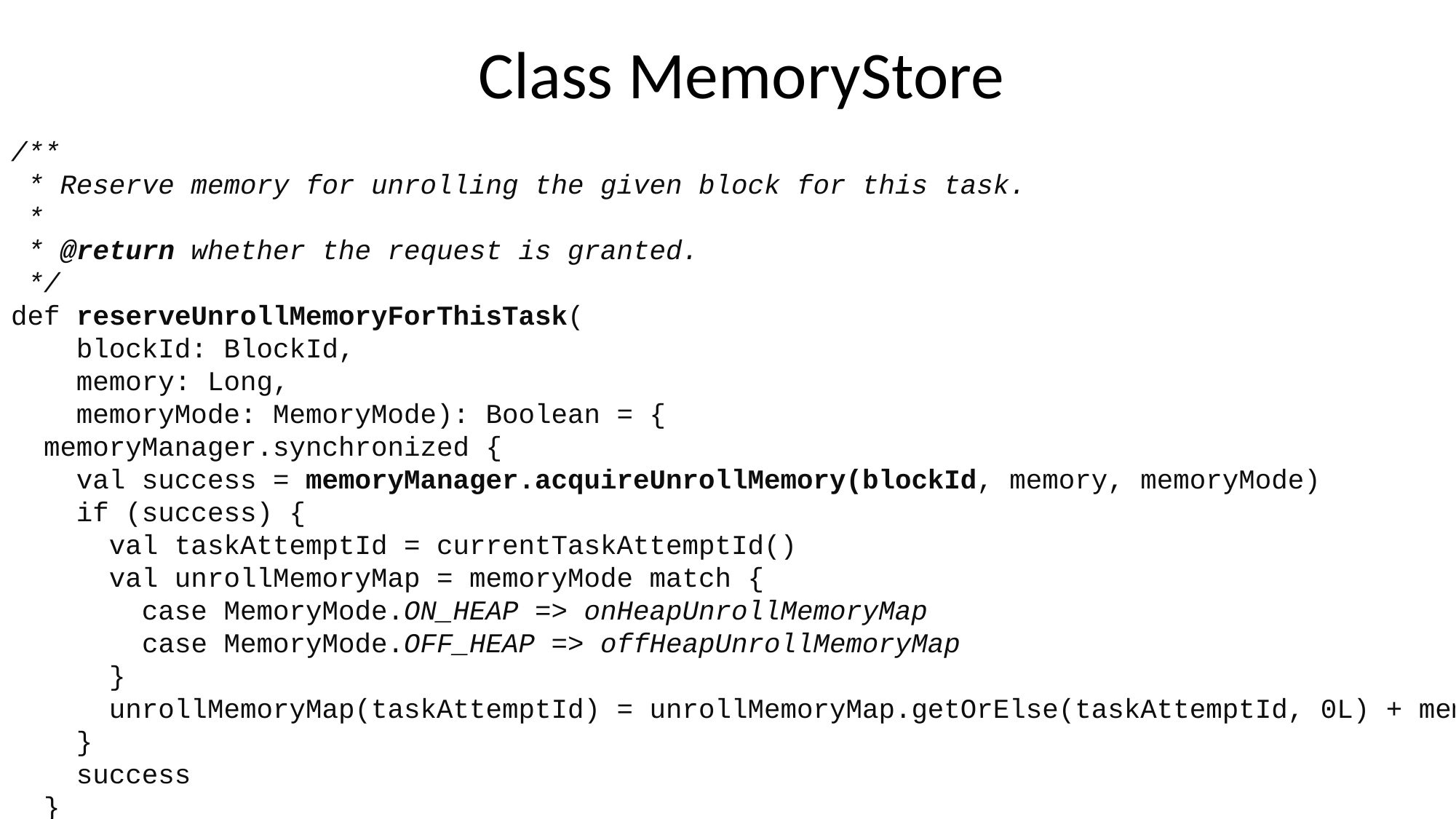

# Class MemoryStore
/**
 * Reserve memory for unrolling the given block for this task.
 *
 * @return whether the request is granted.
 */
def reserveUnrollMemoryForThisTask(
    blockId: BlockId,
    memory: Long,
    memoryMode: MemoryMode): Boolean = {
  memoryManager.synchronized {
    val success = memoryManager.acquireUnrollMemory(blockId, memory, memoryMode)
    if (success) {
      val taskAttemptId = currentTaskAttemptId()
      val unrollMemoryMap = memoryMode match {
        case MemoryMode.ON_HEAP => onHeapUnrollMemoryMap
        case MemoryMode.OFF_HEAP => offHeapUnrollMemoryMap
      }
      unrollMemoryMap(taskAttemptId) = unrollMemoryMap.getOrElse(taskAttemptId, 0L) + memory
    }
    success
  }